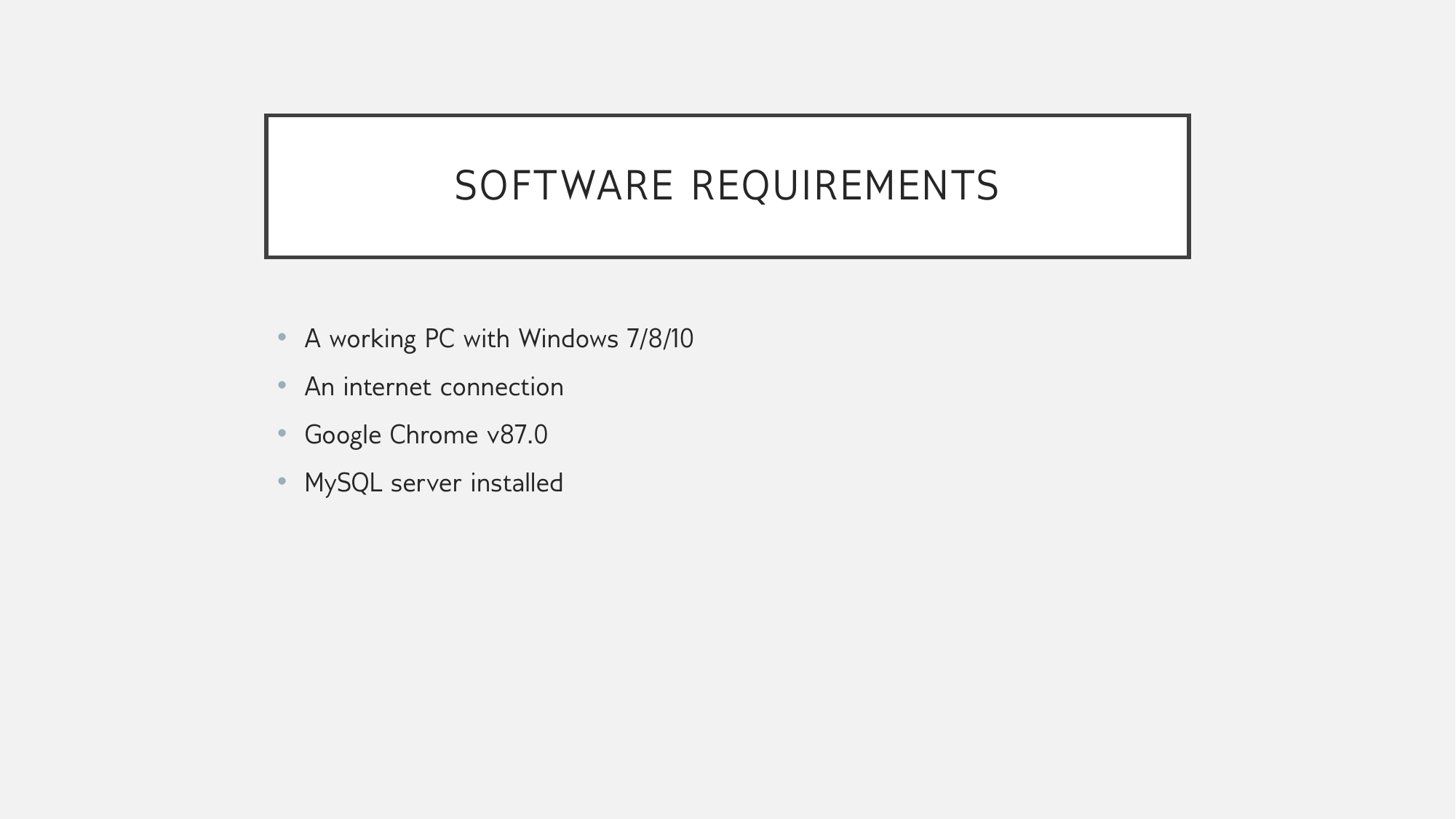

# Software requirements
A working PC with Windows 7/8/10
An internet connection
Google Chrome v87.0
MySQL server installed